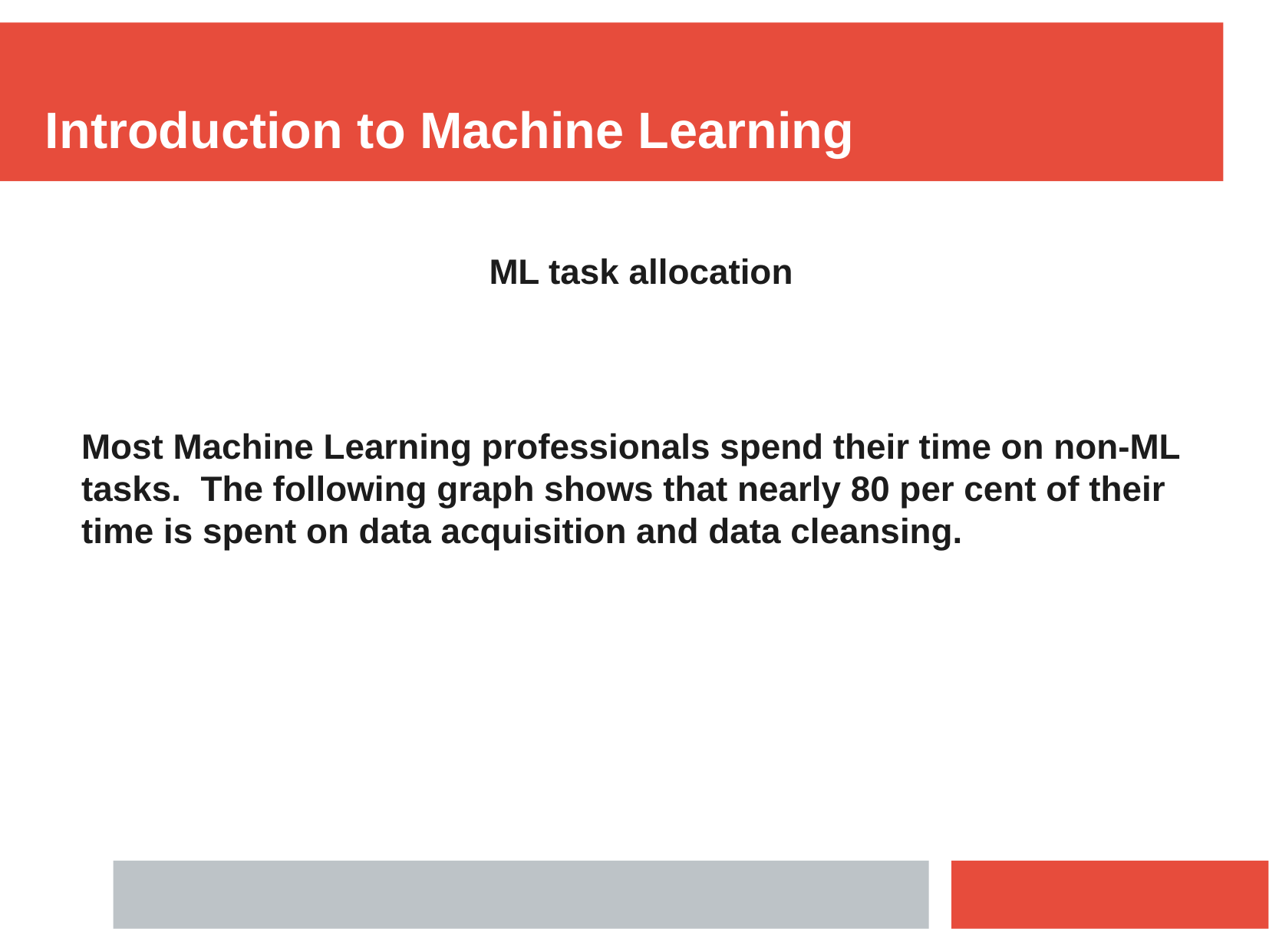

Introduction to Machine Learning
ML task allocation

Most Machine Learning professionals spend their time on non-ML tasks.  The following graph shows that nearly 80 per cent of their time is spent on data acquisition and data cleansing.